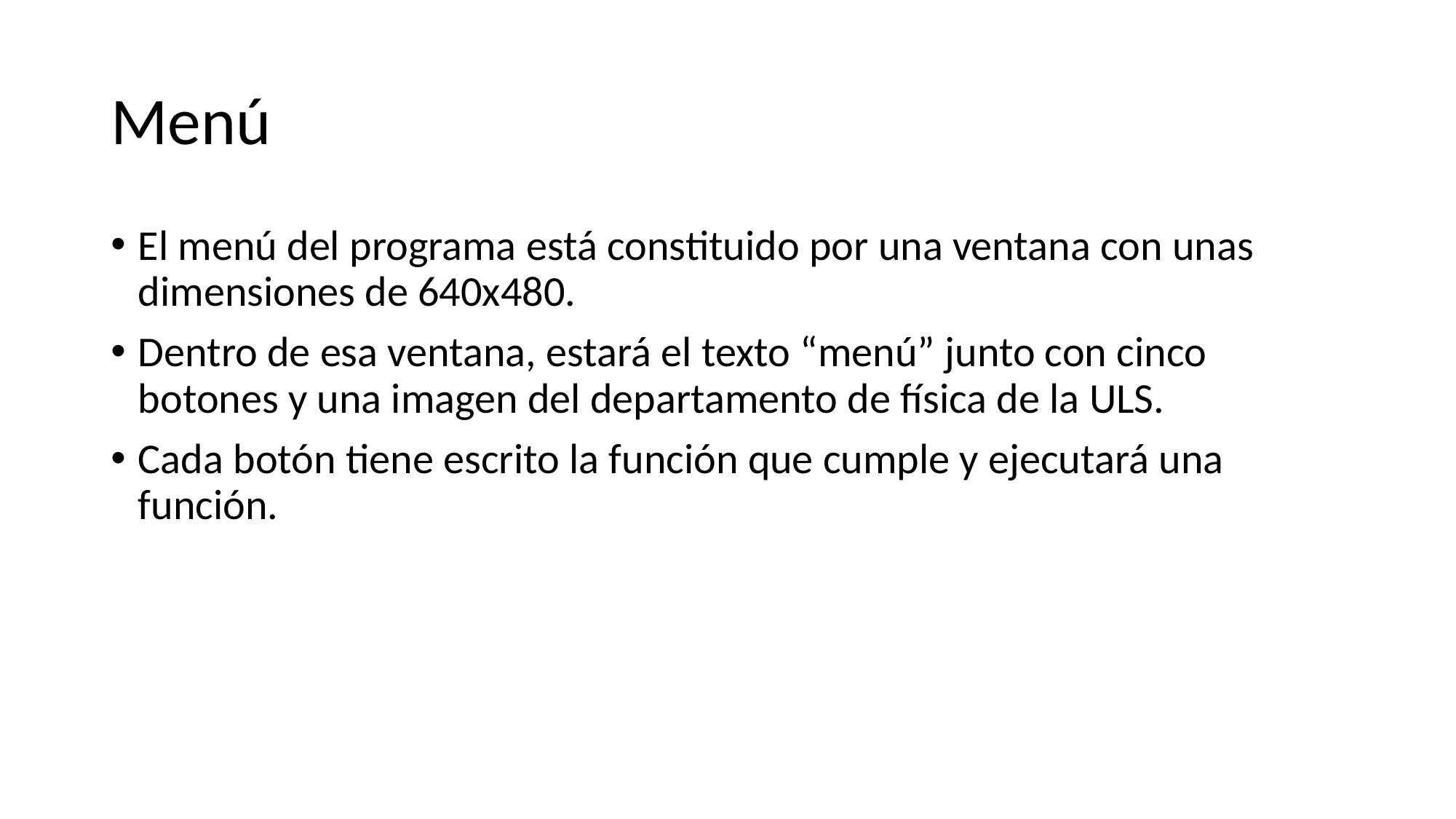

# Menú
El menú del programa está constituido por una ventana con unas dimensiones de 640x480.
Dentro de esa ventana, estará el texto “menú” junto con cinco botones y una imagen del departamento de física de la ULS.
Cada botón tiene escrito la función que cumple y ejecutará una función.